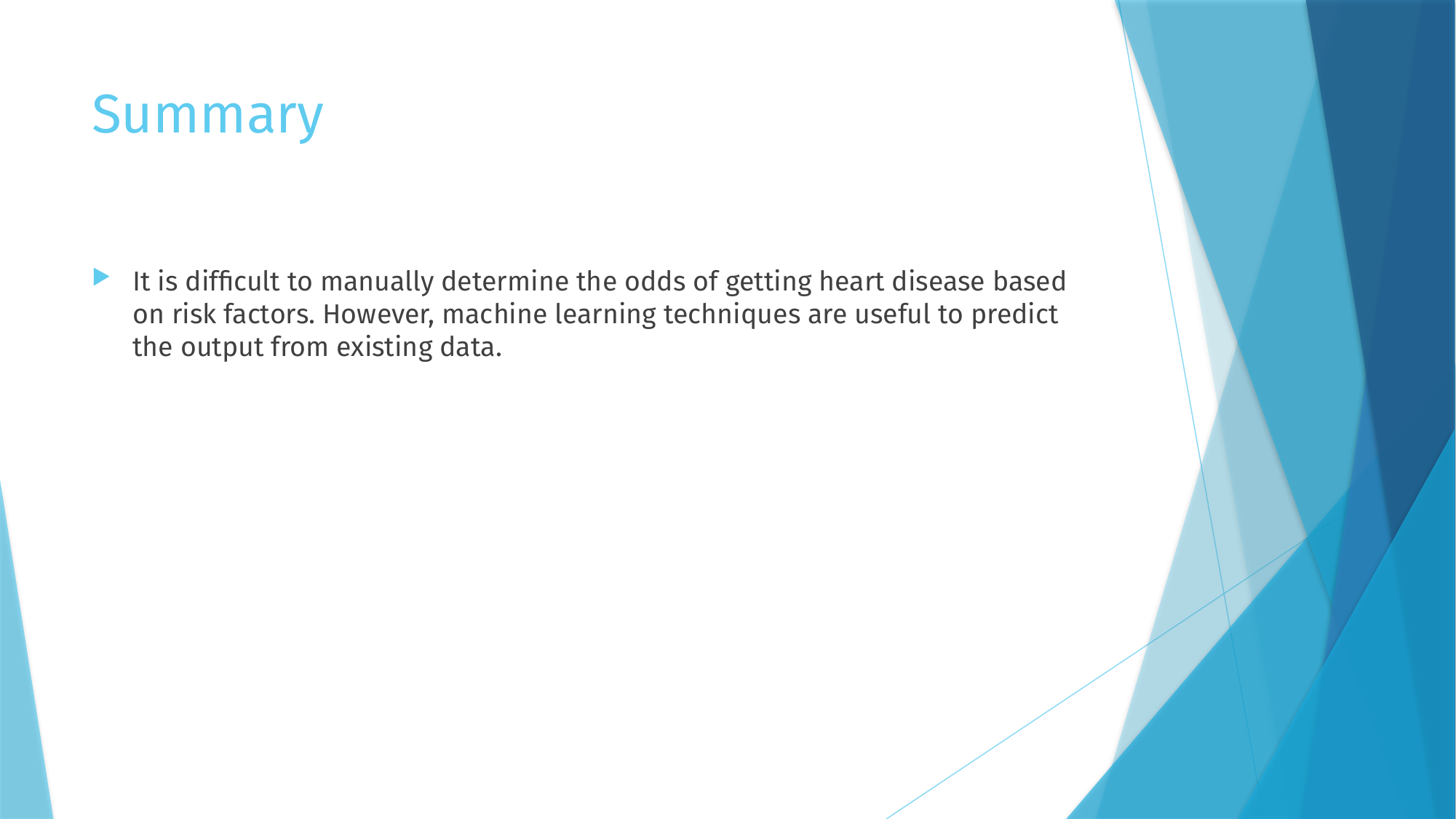

# Summary
It is difficult to manually determine the odds of getting heart disease based on risk factors. However, machine learning techniques are useful to predict the output from existing data.